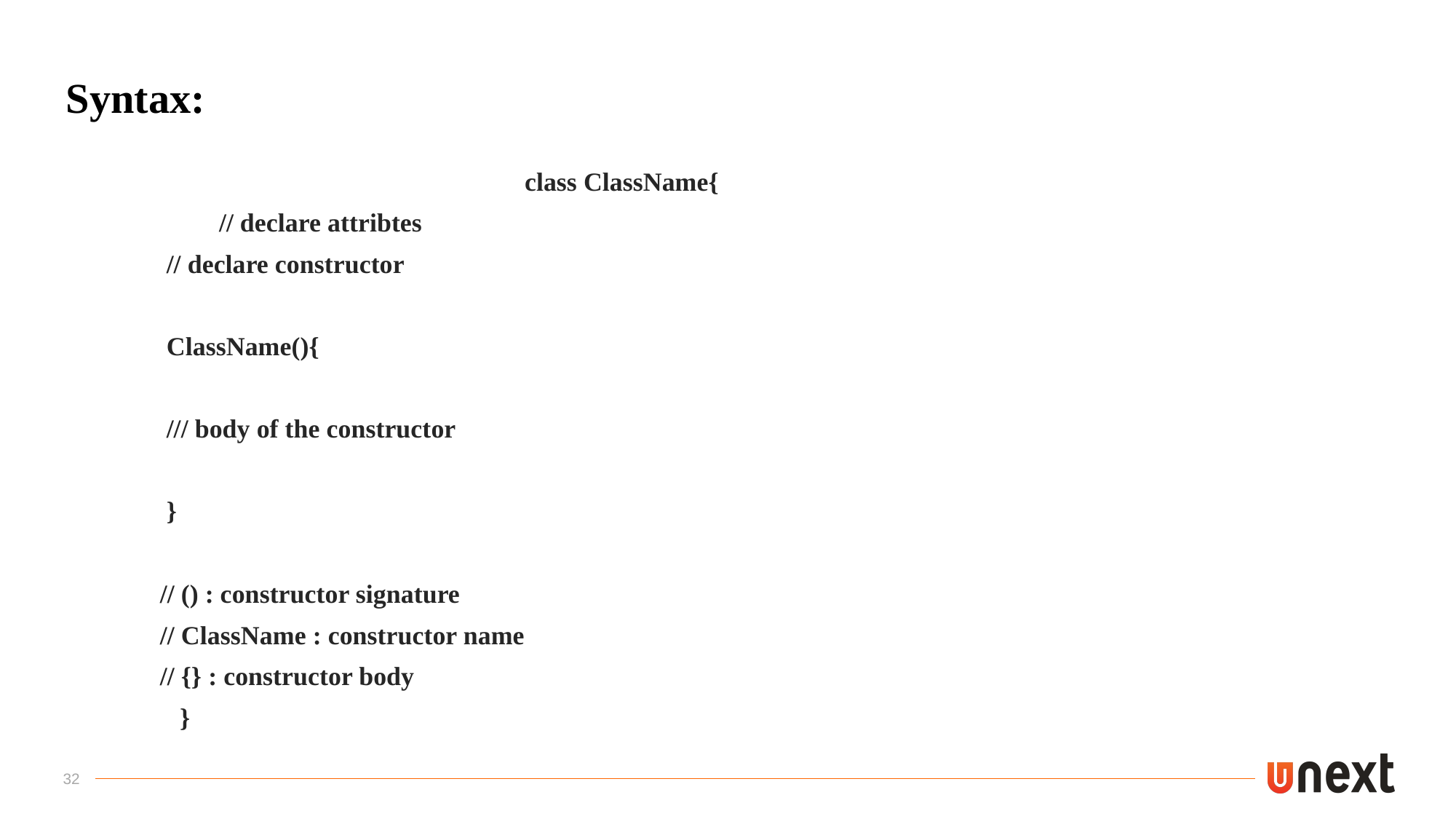

# Syntax:
                                                                      class ClassName{
				         // declare attribtes
						 // declare constructor

						 ClassName(){

						 /// body of the constructor

						 }

						// () : constructor signature
						// ClassName : constructor name
						// {} : constructor body
				   }
32